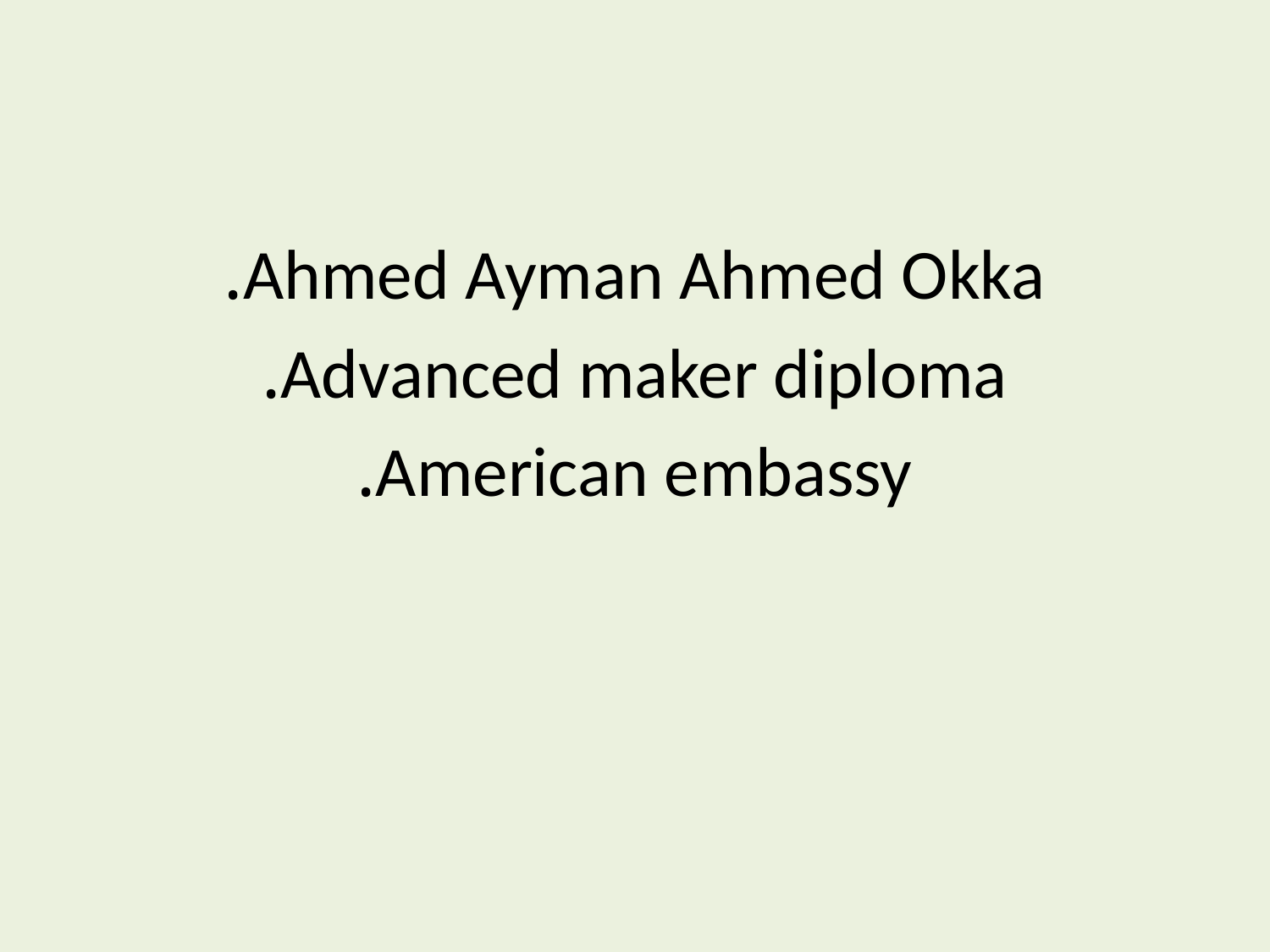

#
Ahmed Ayman Ahmed Okka.
Advanced maker diploma.
American embassy.